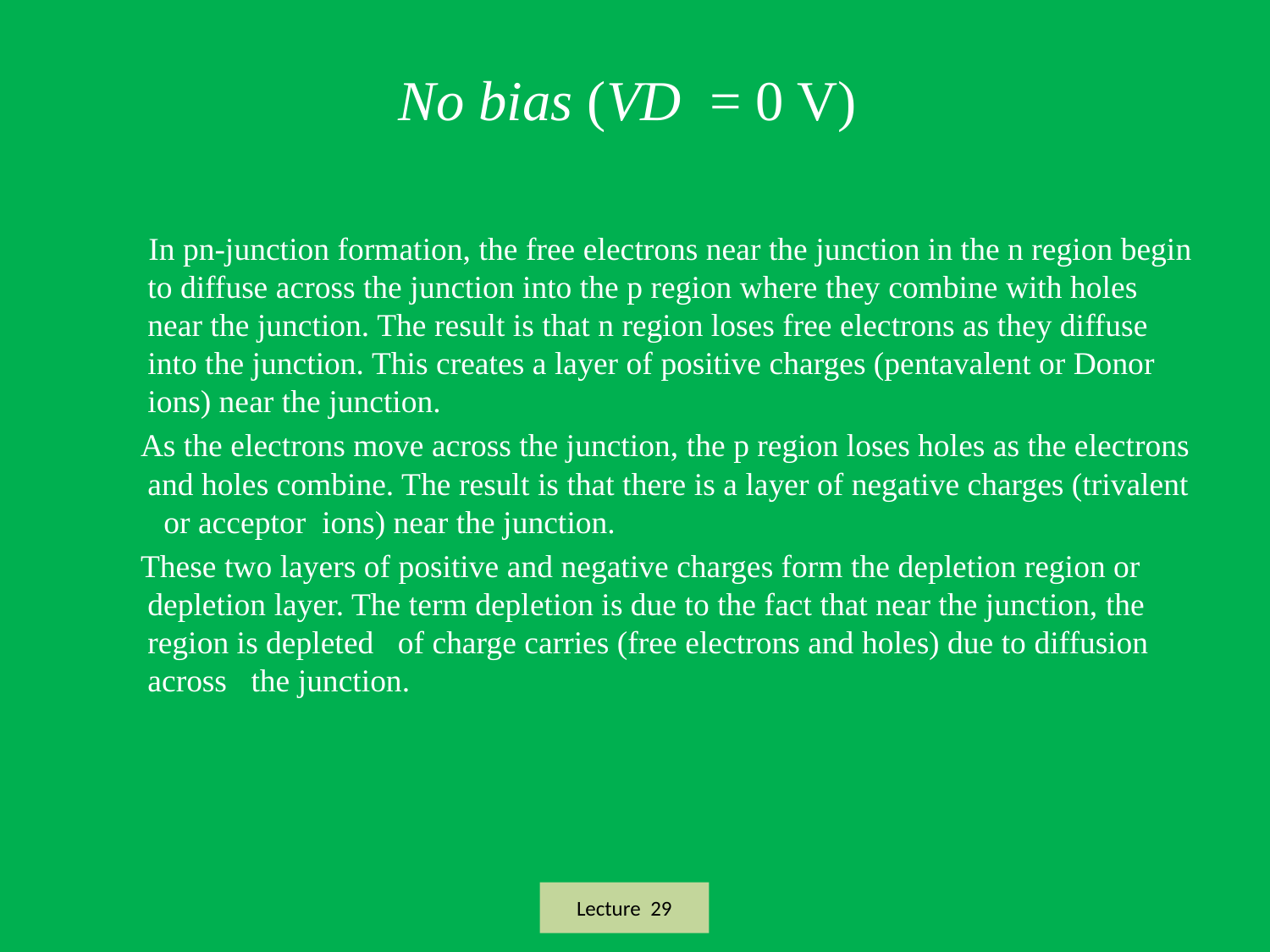

# No bias (VD  = 0 V)
         In pn-junction formation, the free electrons near the junction in the n region begin to diffuse across the junction into the p region where they combine with holes near the junction. The result is that n region loses free electrons as they diffuse into the junction. This creates a layer of positive charges (pentavalent or Donor  ions) near the junction.
        As the electrons move across the junction, the p region loses holes as the electrons and holes combine. The result is that there is a layer of negative charges (trivalent   or acceptor  ions) near the junction.
        These two layers of positive and negative charges form the depletion region or depletion layer. The term depletion is due to the fact that near the junction, the region is depleted   of charge carries (free electrons and holes) due to diffusion across   the junction.
Lecture  29
7